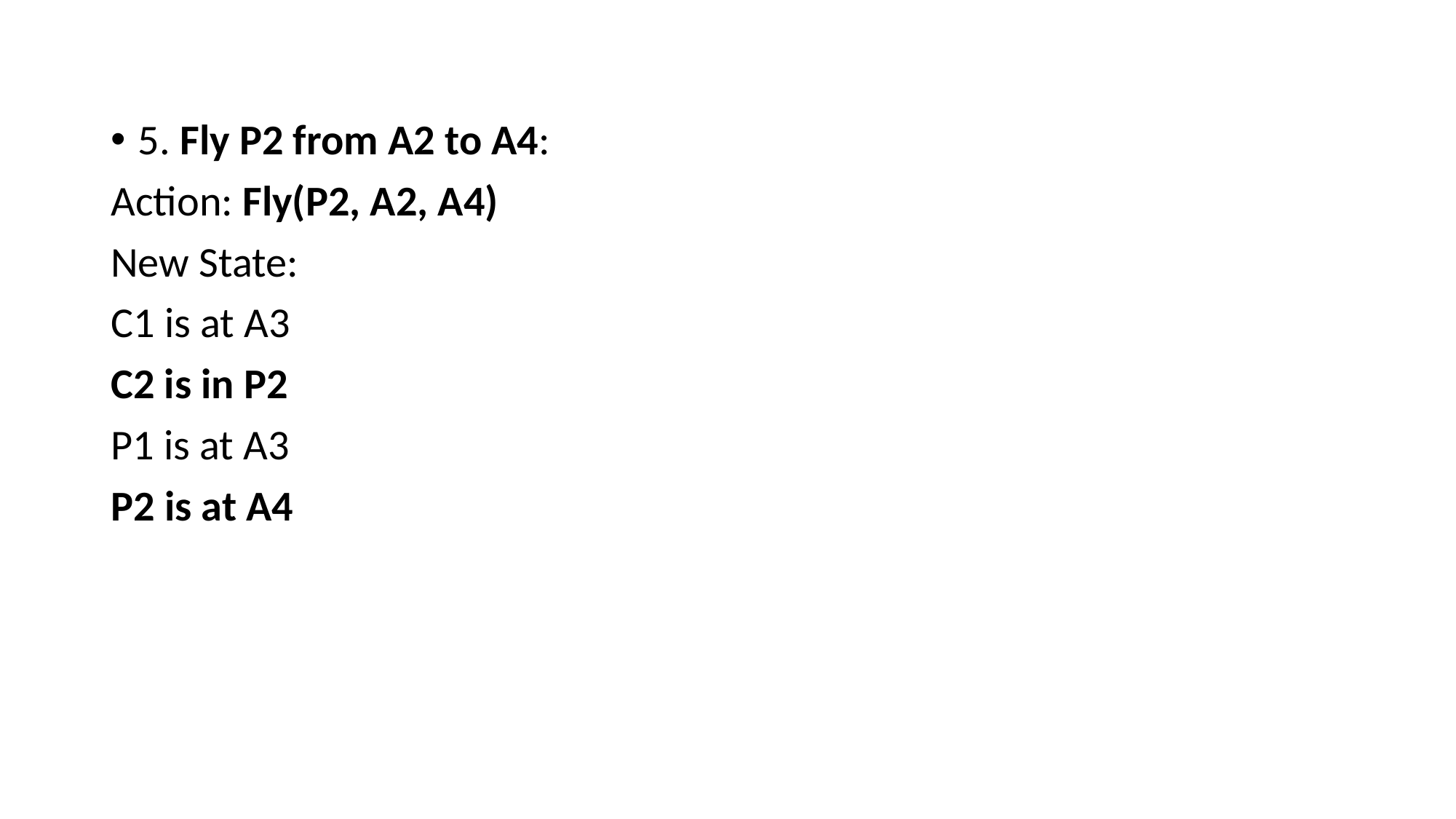

5. Fly P2 from A2 to A4:
Action: Fly(P2, A2, A4)
New State:
C1 is at A3
C2 is in P2
P1 is at A3
P2 is at A4